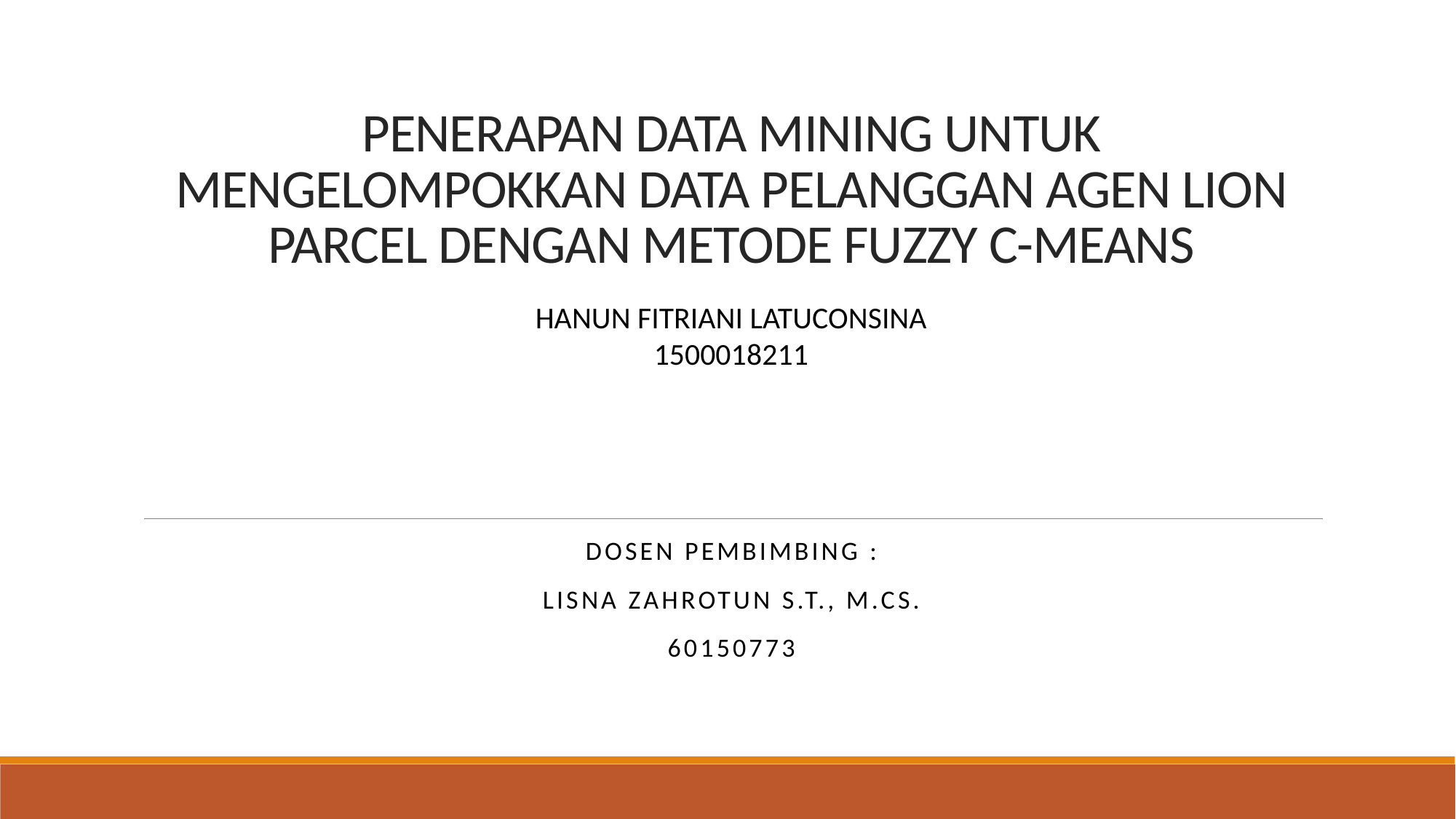

# PENERAPAN DATA MINING UNTUK MENGELOMPOKKAN DATA PELANGGAN AGEN LION PARCEL DENGAN METODE FUZZY C-MEANS
HANUN FITRIANI LATUCONSINA
1500018211
Dosen pembimbing :
Lisna zahrotun S.t., m.cs.
60150773